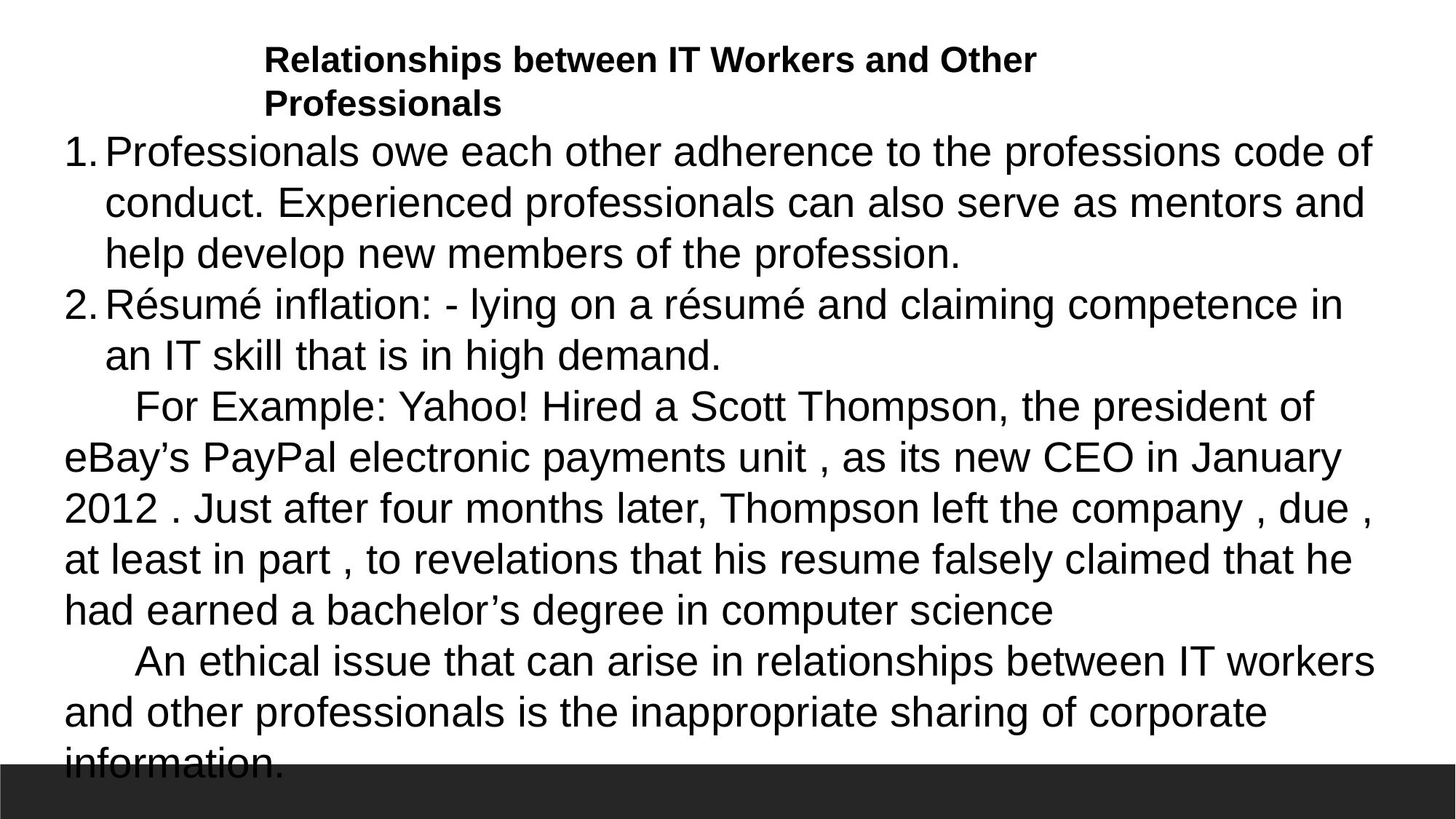

Relationships between IT Workers and Other Professionals
Professionals owe each other adherence to the professions code of conduct. Experienced professionals can also serve as mentors and help develop new members of the profession.
Résumé inflation: - lying on a résumé and claiming competence in an IT skill that is in high demand.
      For Example: Yahoo! Hired a Scott Thompson, the president of eBay’s PayPal electronic payments unit , as its new CEO in January 2012 . Just after four months later, Thompson left the company , due , at least in part , to revelations that his resume falsely claimed that he had earned a bachelor’s degree in computer science
      An ethical issue that can arise in relationships between IT workers and other professionals is the inappropriate sharing of corporate information.